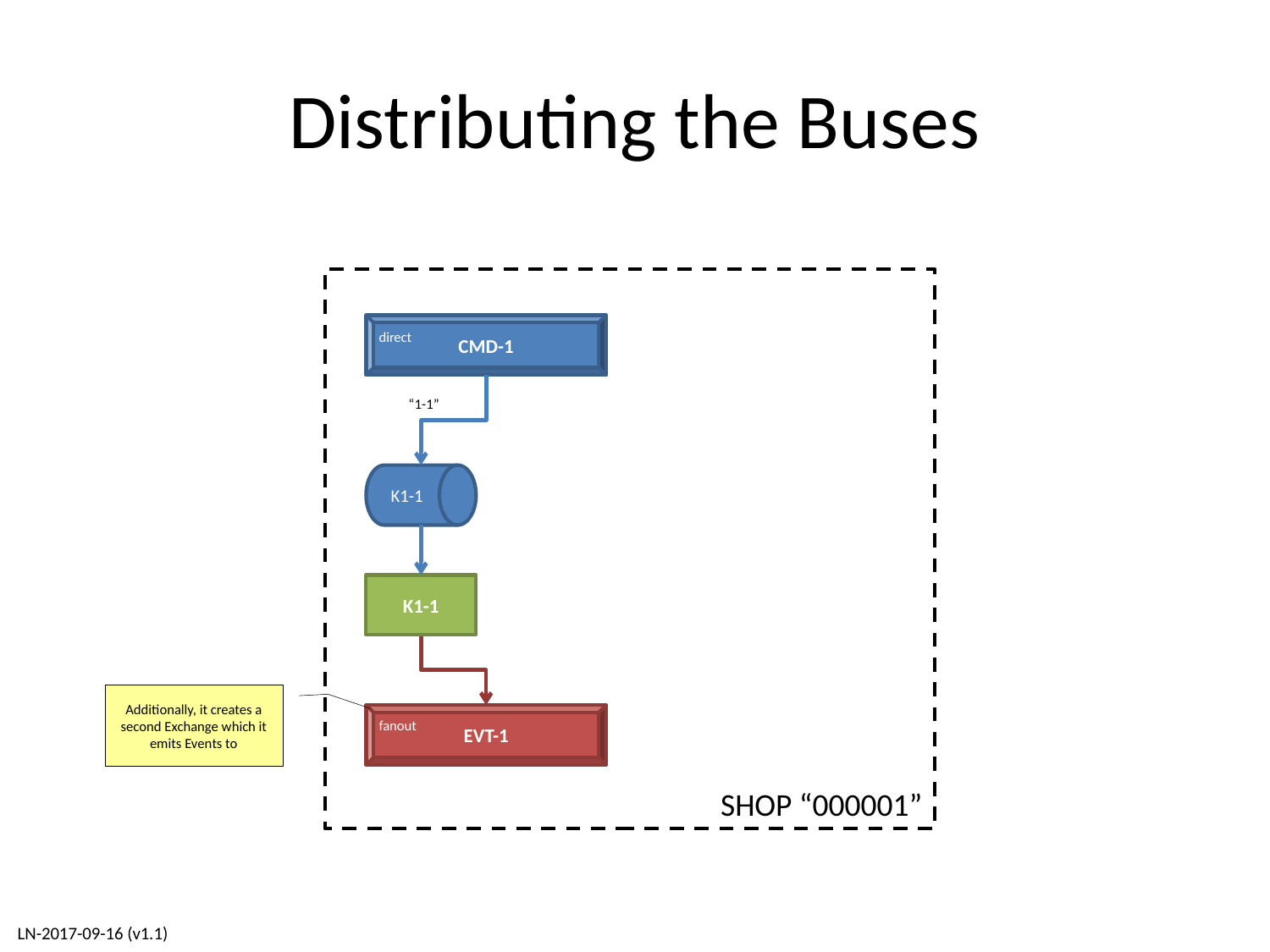

# Distributing the Buses
SHOP “000001”
CMD-1
direct
“1-1”
K1-1
K1-1
Additionally, it creates a second Exchange which it emits Events to
EVT-1
fanout